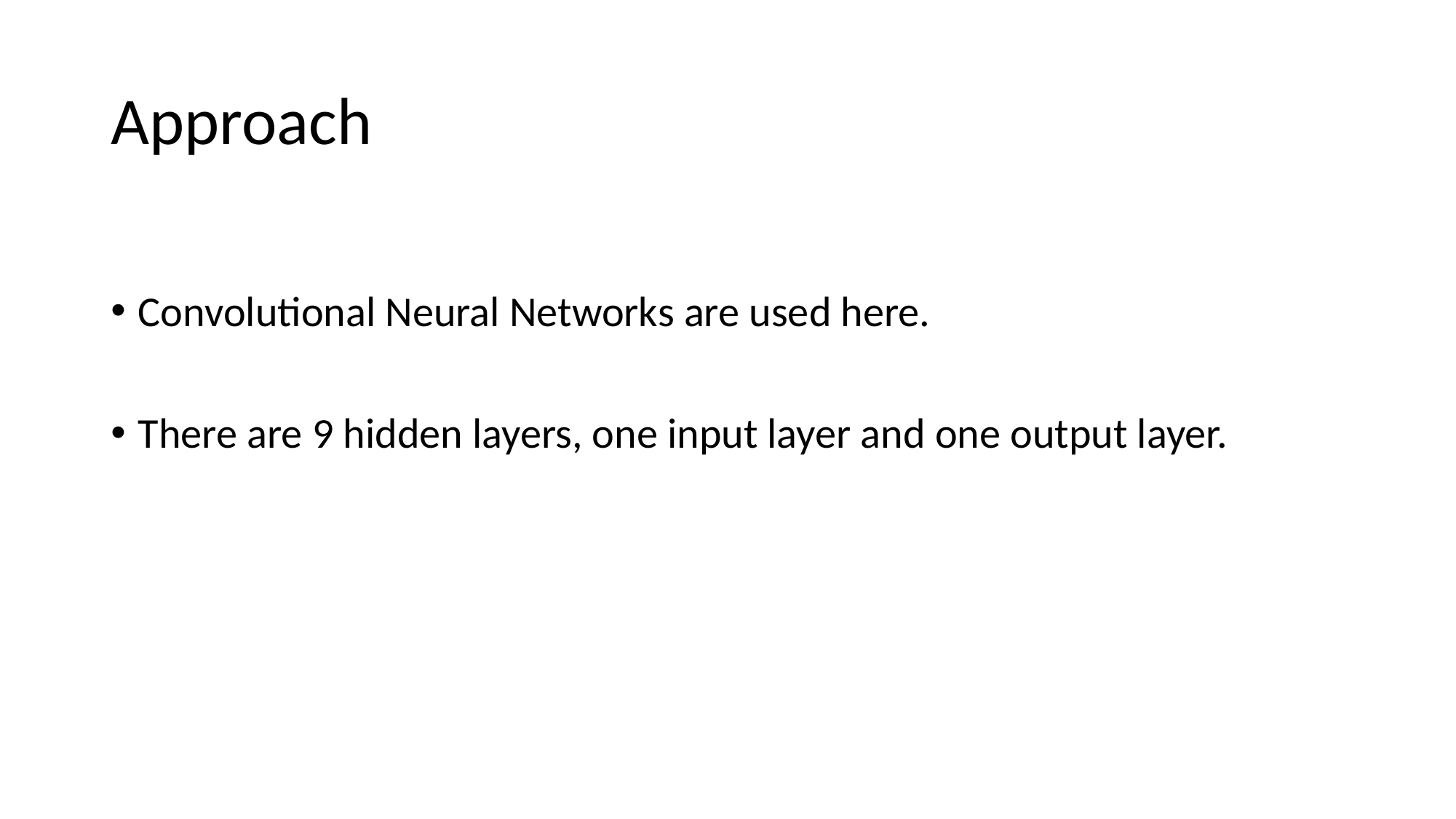

# Approach

Convolutional Neural Networks are used here.

There are 9 hidden layers, one input layer and one output layer.